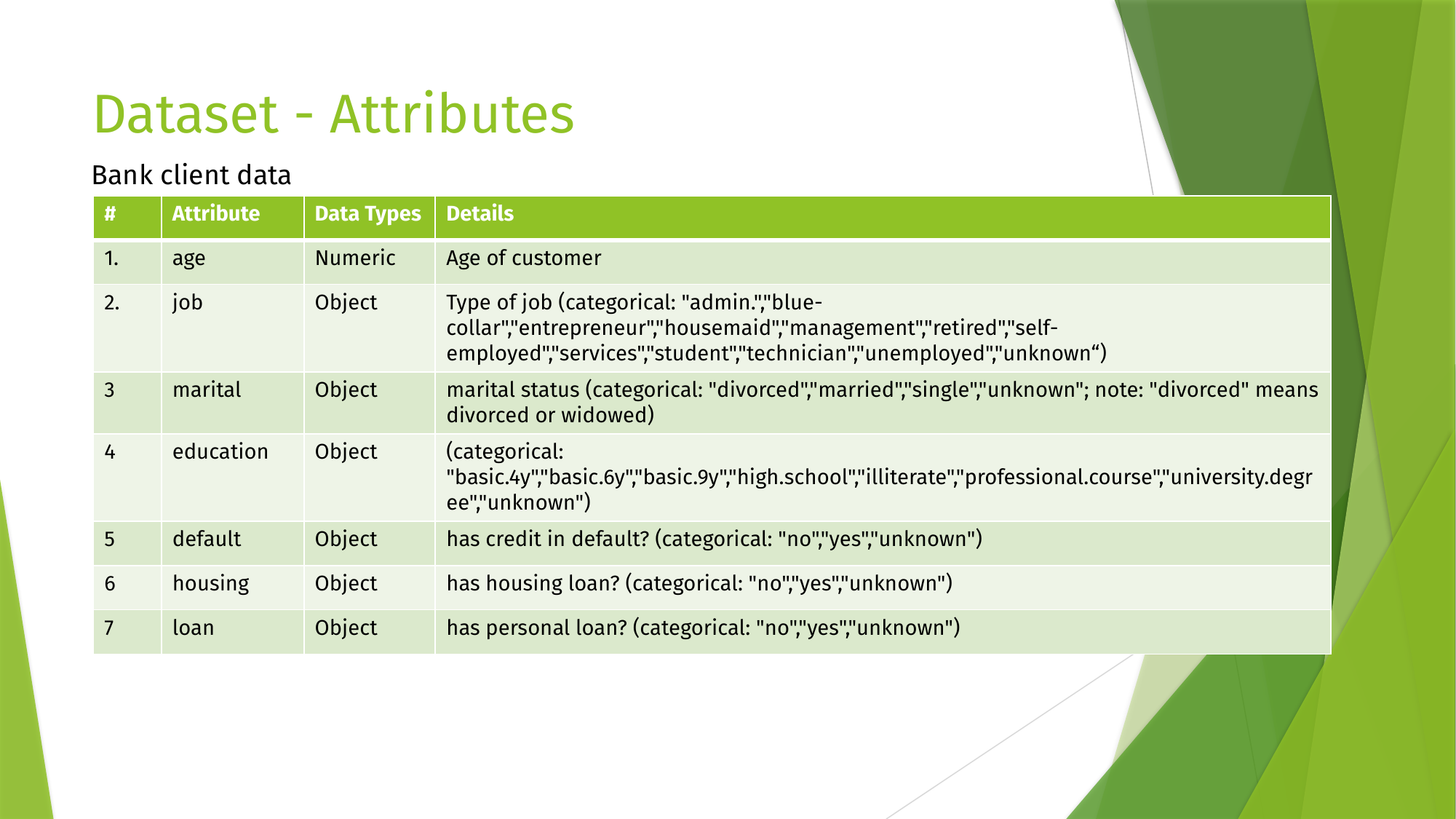

# Dataset - Attributes
Bank client data
| # | Attribute | Data Types | Details |
| --- | --- | --- | --- |
| 1. | age | Numeric | Age of customer |
| 2. | job | Object | Type of job (categorical: "admin.","blue-collar","entrepreneur","housemaid","management","retired","self-employed","services","student","technician","unemployed","unknown“) |
| 3 | marital | Object | marital status (categorical: "divorced","married","single","unknown"; note: "divorced" means divorced or widowed) |
| 4 | education | Object | (categorical: "basic.4y","basic.6y","basic.9y","high.school","illiterate","professional.course","university.degree","unknown") |
| 5 | default | Object | has credit in default? (categorical: "no","yes","unknown") |
| 6 | housing | Object | has housing loan? (categorical: "no","yes","unknown") |
| 7 | loan | Object | has personal loan? (categorical: "no","yes","unknown") |